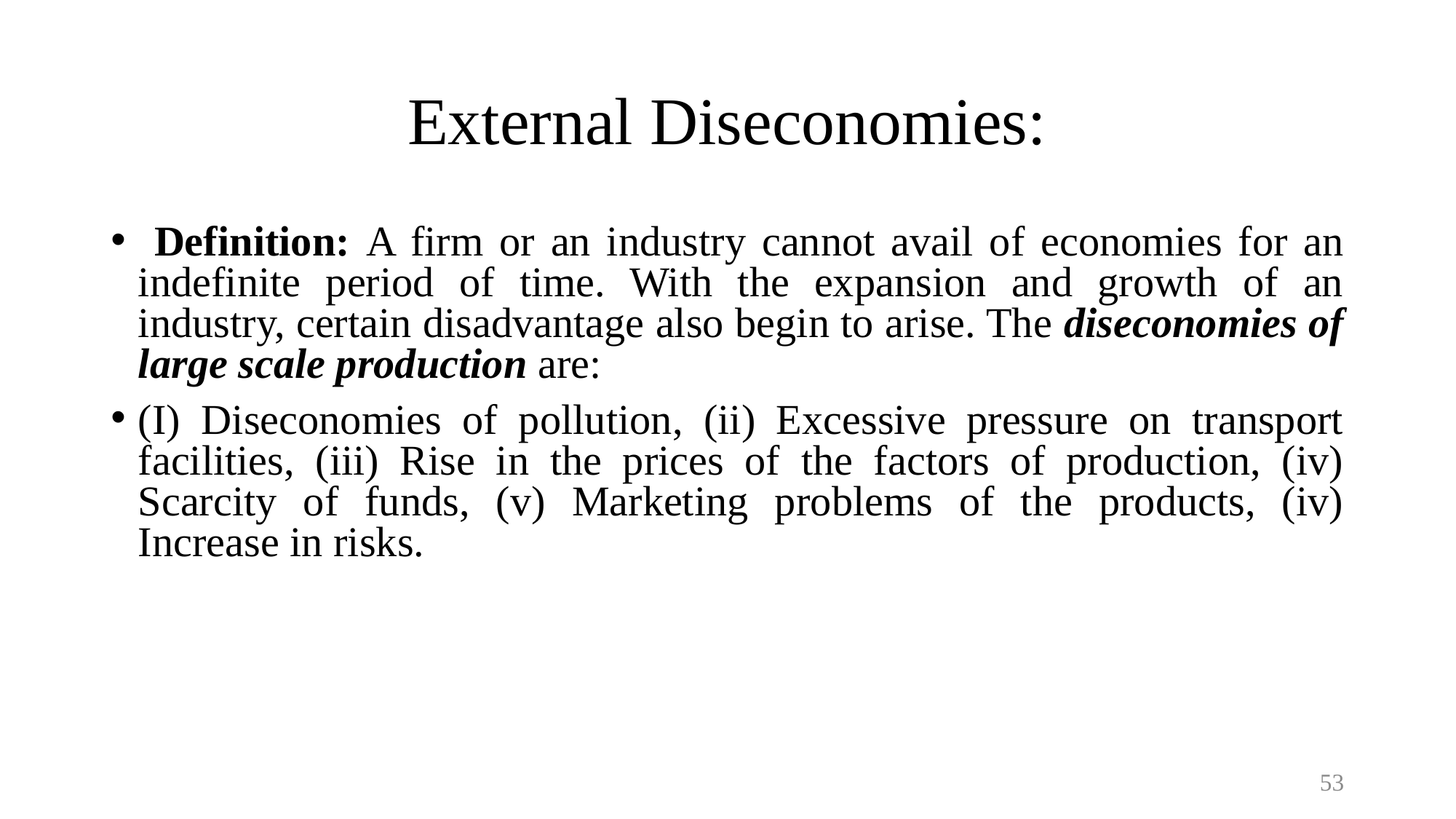

# External Diseconomies:
 Definition: A firm or an industry cannot avail of economies for an indefinite period of time. With the expansion and growth of an industry, certain disadvantage also begin to arise. The diseconomies of large scale production are:
(I) Diseconomies of pollution, (ii) Excessive pressure on transport facilities, (iii) Rise in the prices of the factors of production, (iv) Scarcity of funds, (v) Marketing problems of the products, (iv) Increase in risks.

53